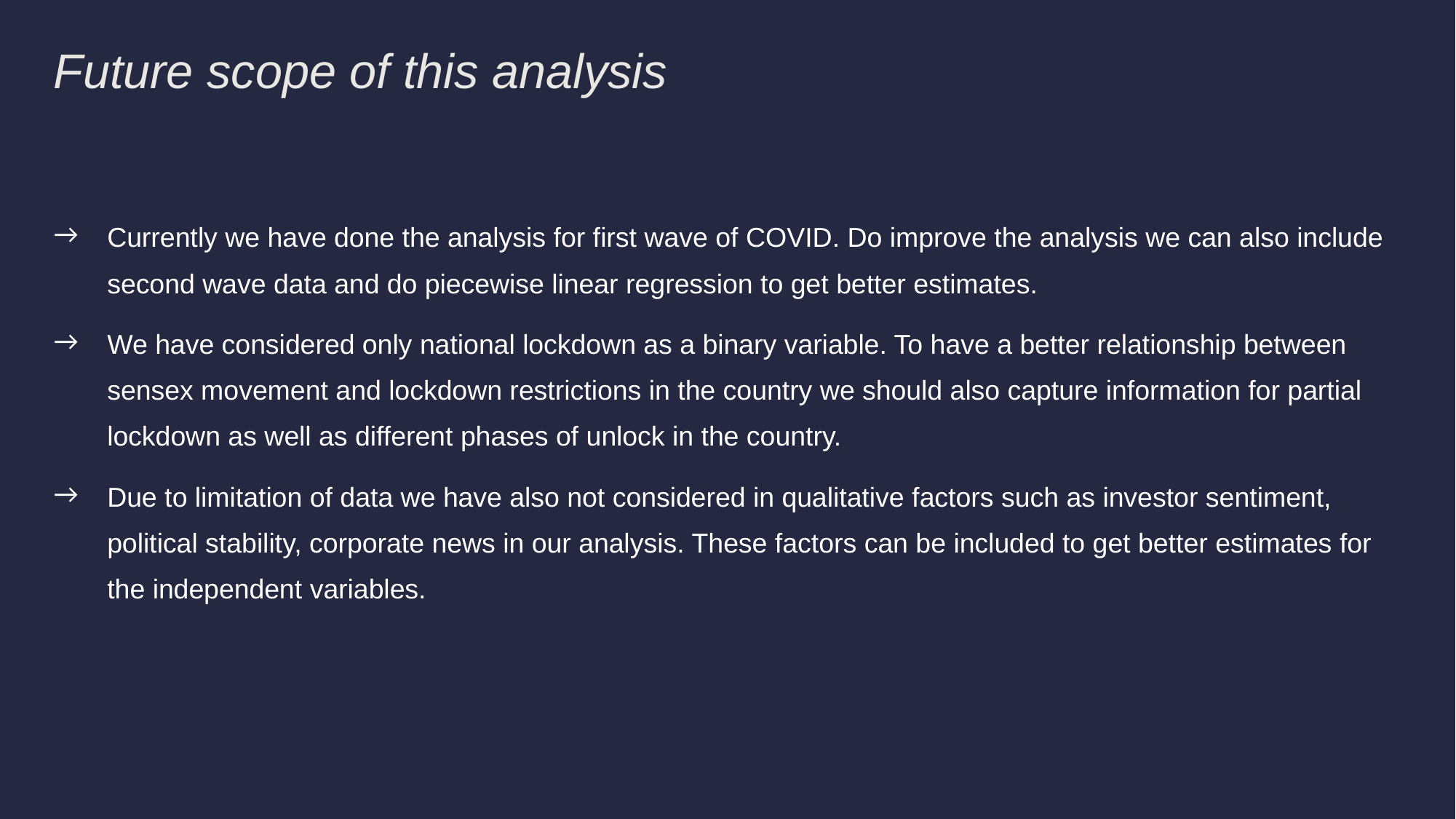

# Future scope of this analysis
Currently we have done the analysis for first wave of COVID. Do improve the analysis we can also include second wave data and do piecewise linear regression to get better estimates.
We have considered only national lockdown as a binary variable. To have a better relationship between sensex movement and lockdown restrictions in the country we should also capture information for partial lockdown as well as different phases of unlock in the country.
Due to limitation of data we have also not considered in qualitative factors such as investor sentiment, political stability, corporate news in our analysis. These factors can be included to get better estimates for the independent variables.